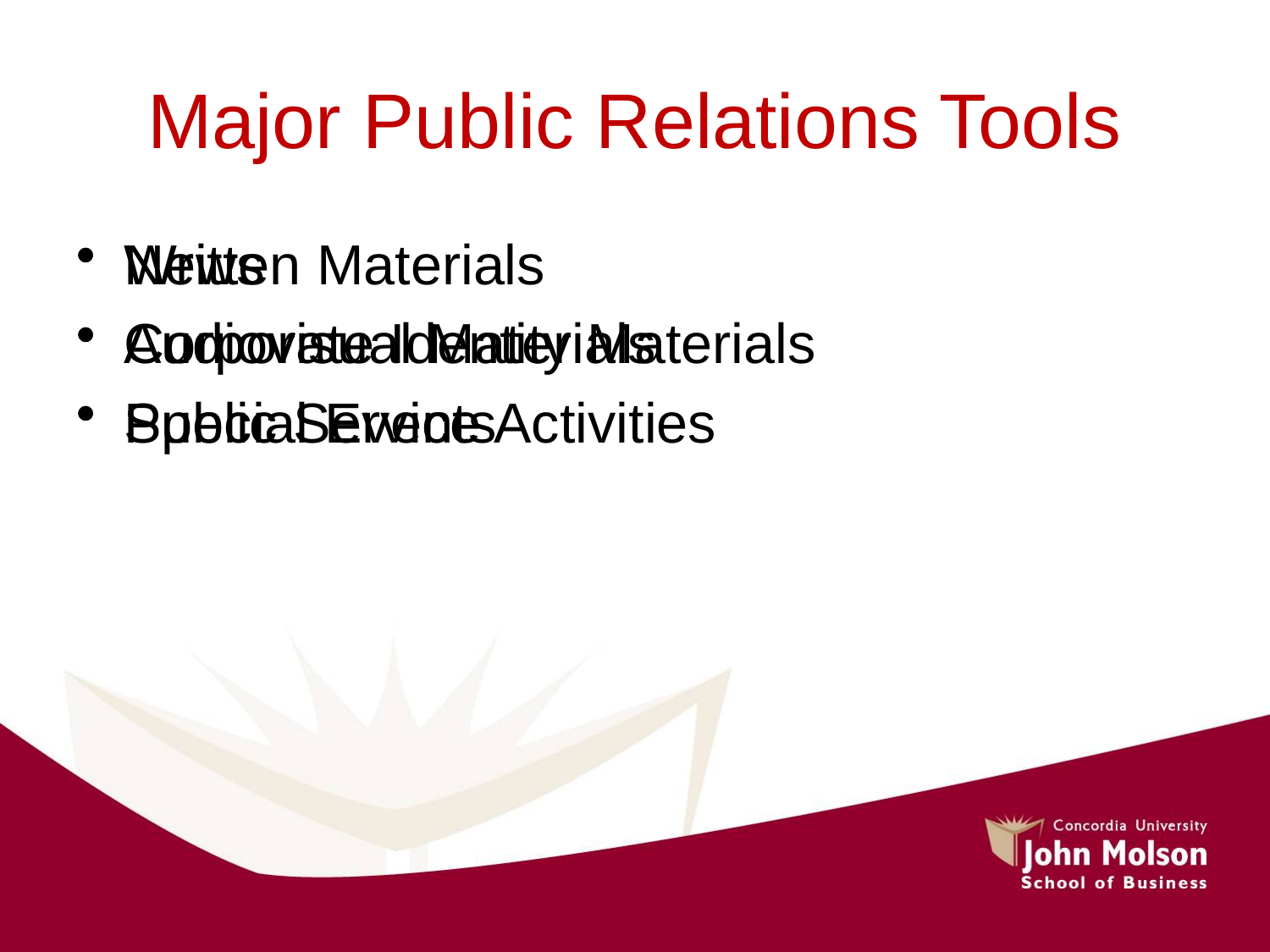

# Major Public Relations Tools
News
Corporate Identity Materials
Special Events

Written Materials
Audiovisual Materials
Public Service Activities